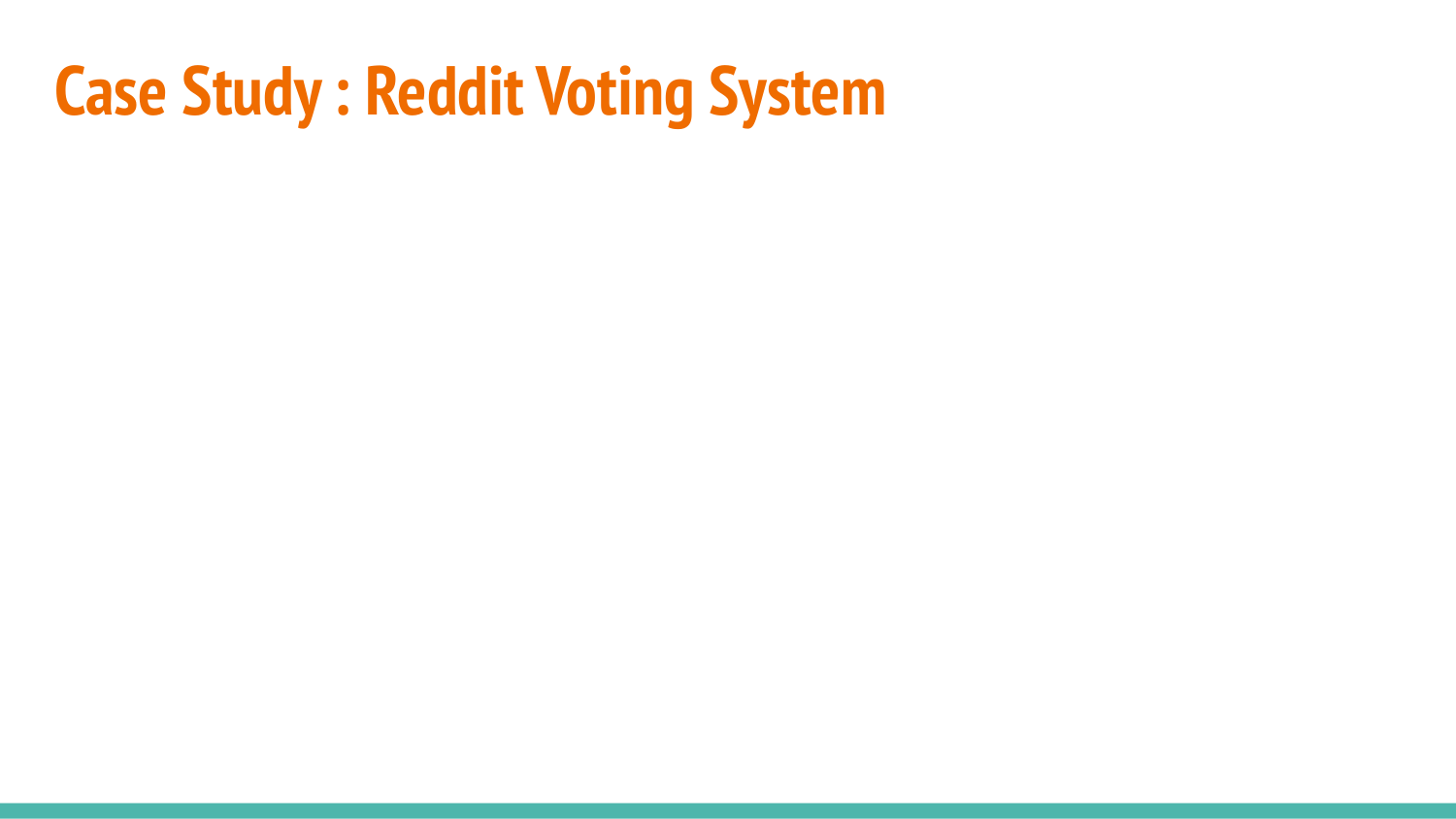

# Case Study : Reddit Voting System